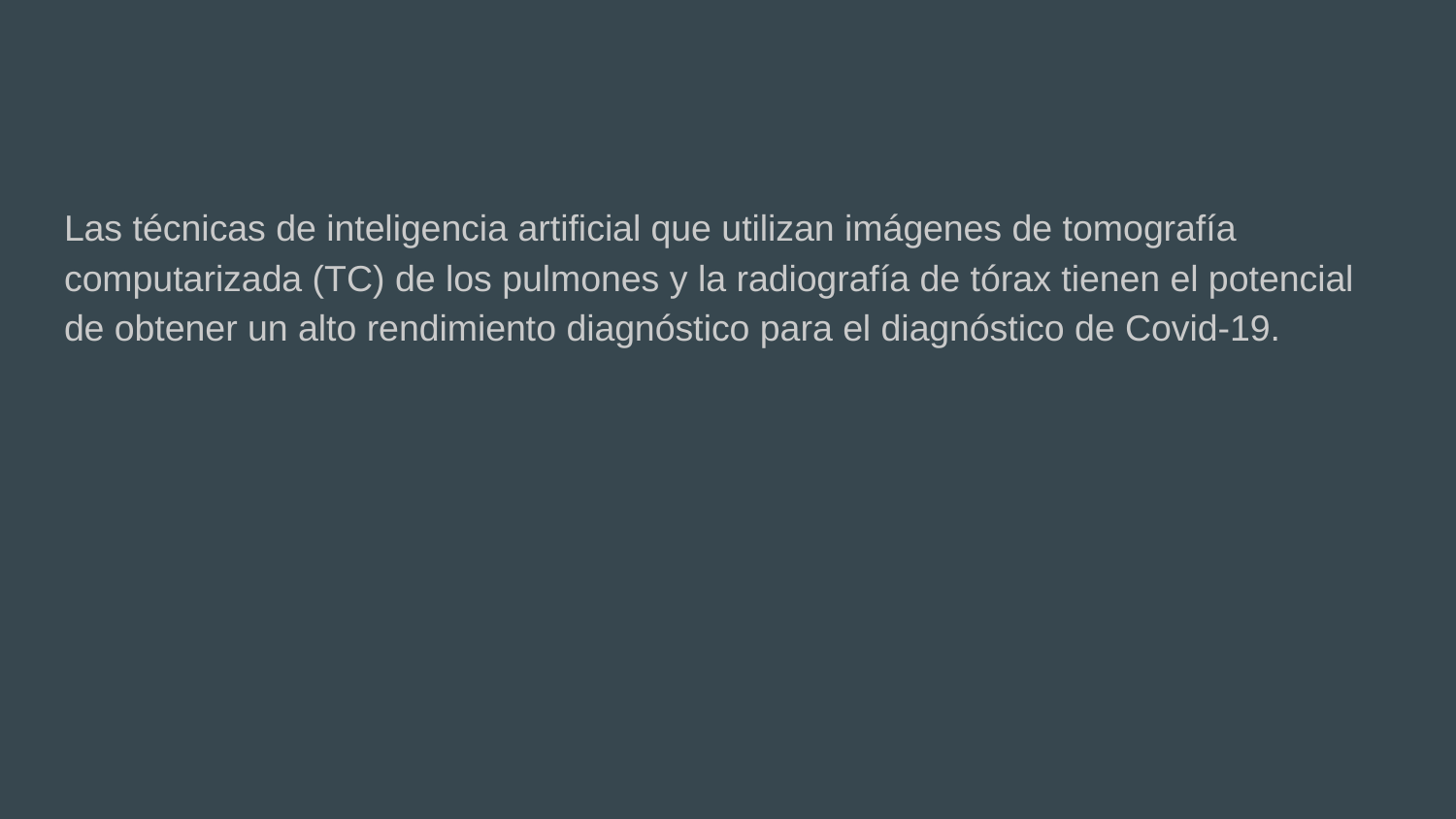

Las técnicas de inteligencia artificial que utilizan imágenes de tomografía computarizada (TC) de los pulmones y la radiografía de tórax tienen el potencial de obtener un alto rendimiento diagnóstico para el diagnóstico de Covid-19.